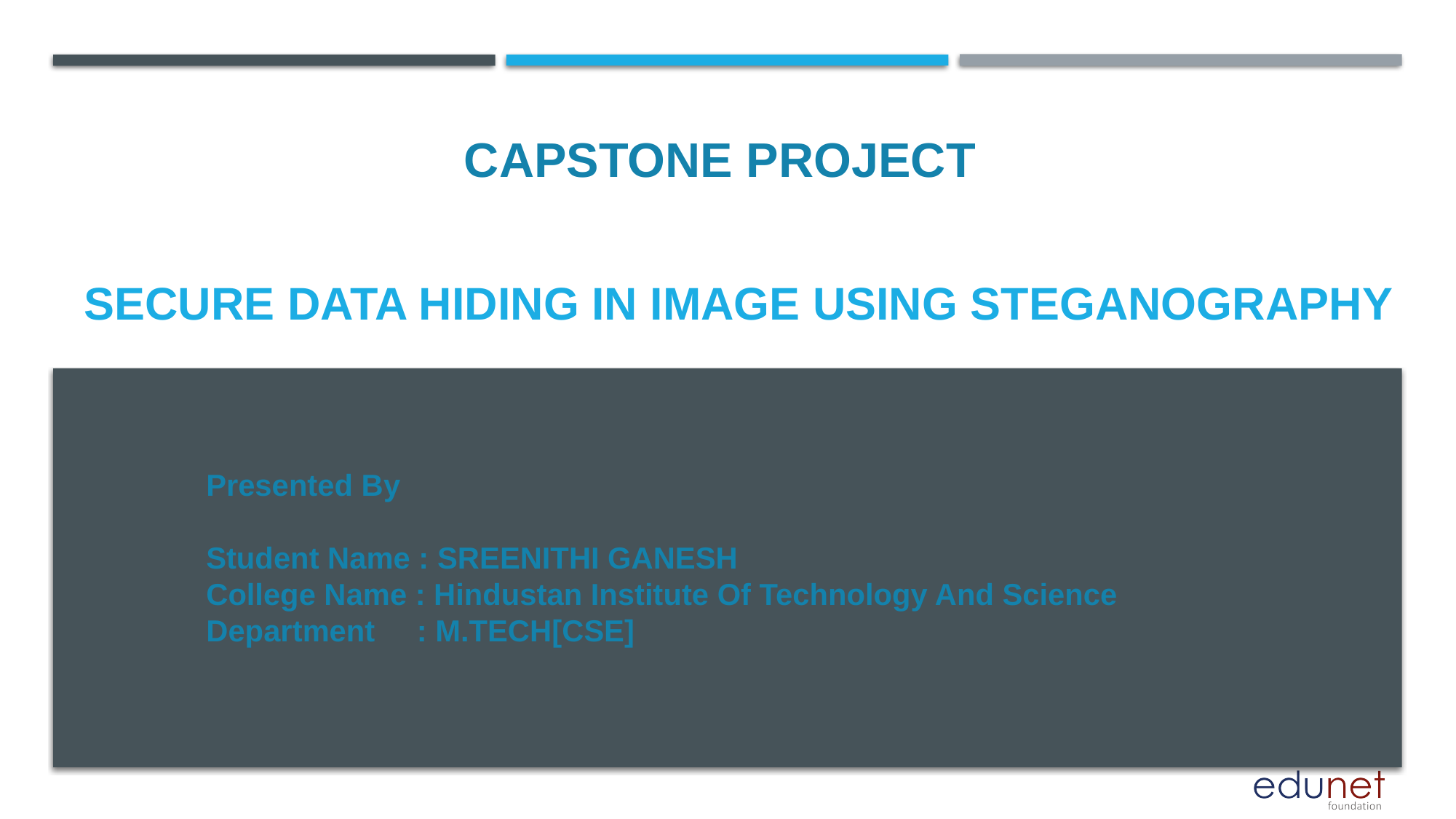

CAPSTONE PROJECT
# Secure Data Hiding in Image Using Steganography
Presented By

Student Name : SREENITHI GANESH
College Name : Hindustan Institute Of Technology And Science
Department     : M.TECH[CSE]